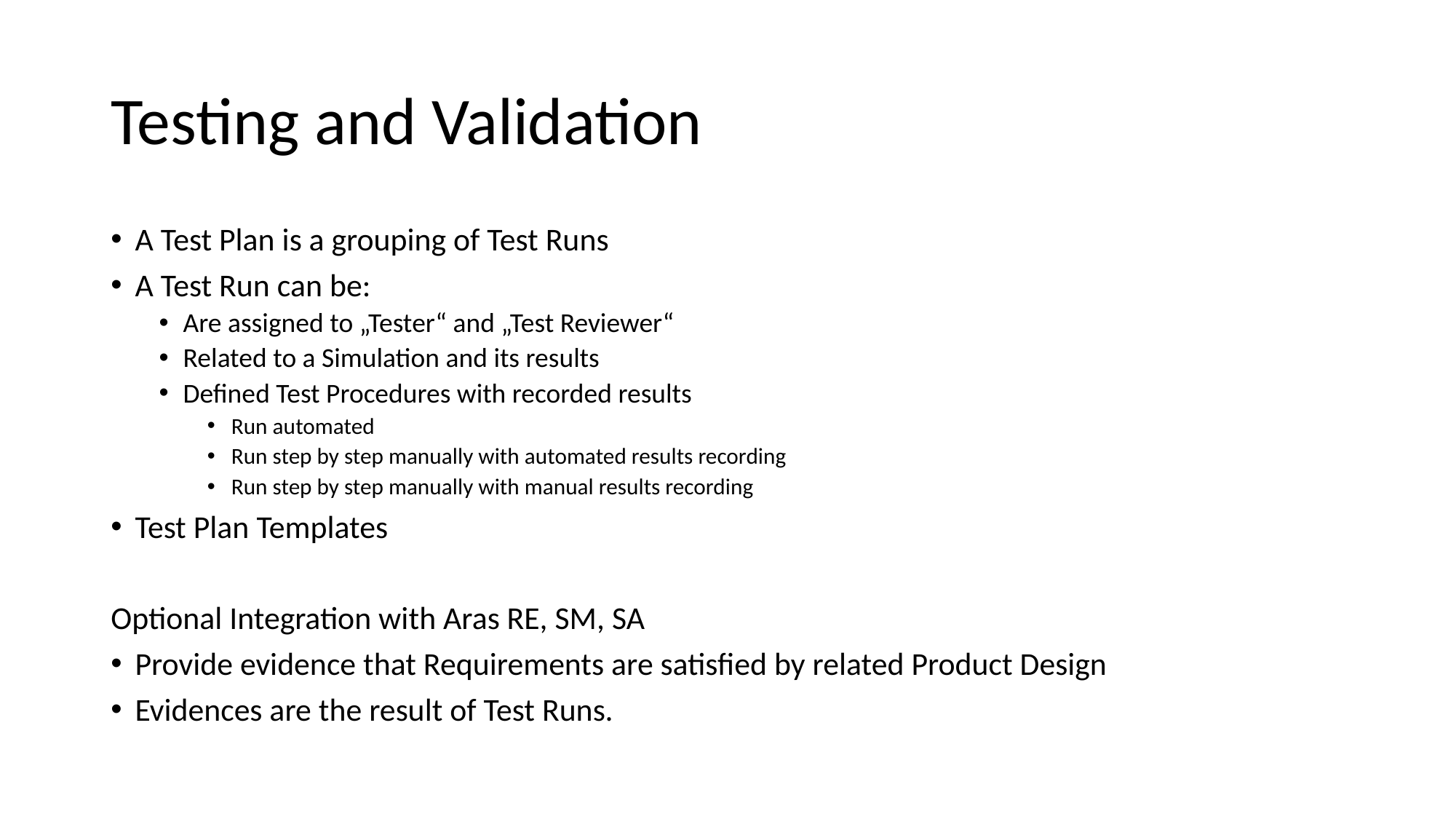

# Testing and Validation
A Test Plan is a grouping of Test Runs
A Test Run can be:
Are assigned to „Tester“ and „Test Reviewer“
Related to a Simulation and its results
Defined Test Procedures with recorded results
Run automated
Run step by step manually with automated results recording
Run step by step manually with manual results recording
Test Plan Templates

Optional Integration with Aras RE, SM, SA
Provide evidence that Requirements are satisfied by related Product Design
Evidences are the result of Test Runs.